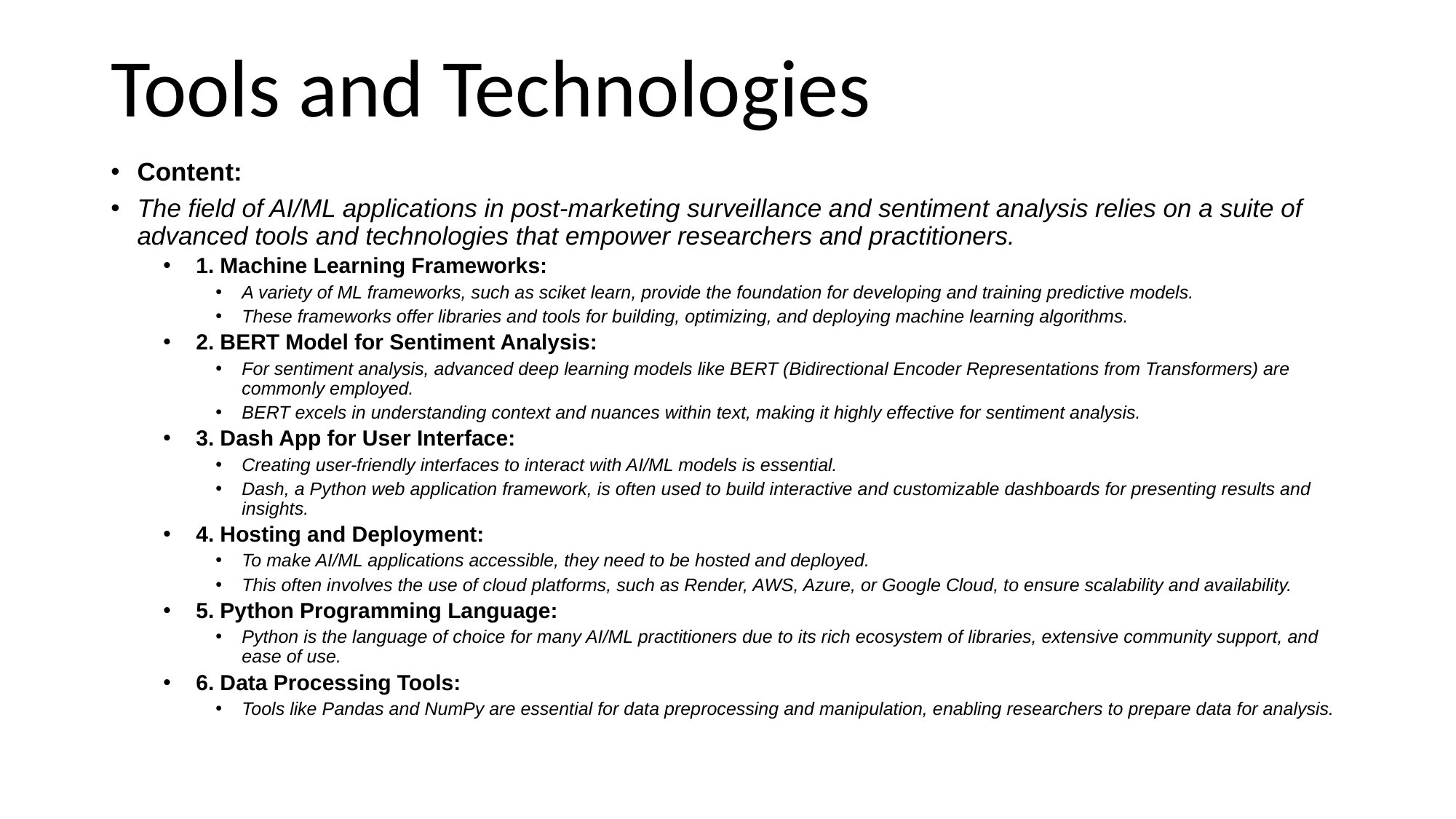

# Tools and Technologies
Content:
The field of AI/ML applications in post-marketing surveillance and sentiment analysis relies on a suite of advanced tools and technologies that empower researchers and practitioners.
1. Machine Learning Frameworks:
A variety of ML frameworks, such as sciket learn, provide the foundation for developing and training predictive models.
These frameworks offer libraries and tools for building, optimizing, and deploying machine learning algorithms.
2. BERT Model for Sentiment Analysis:
For sentiment analysis, advanced deep learning models like BERT (Bidirectional Encoder Representations from Transformers) are commonly employed.
BERT excels in understanding context and nuances within text, making it highly effective for sentiment analysis.
3. Dash App for User Interface:
Creating user-friendly interfaces to interact with AI/ML models is essential.
Dash, a Python web application framework, is often used to build interactive and customizable dashboards for presenting results and insights.
4. Hosting and Deployment:
To make AI/ML applications accessible, they need to be hosted and deployed.
This often involves the use of cloud platforms, such as Render, AWS, Azure, or Google Cloud, to ensure scalability and availability.
5. Python Programming Language:
Python is the language of choice for many AI/ML practitioners due to its rich ecosystem of libraries, extensive community support, and ease of use.
6. Data Processing Tools:
Tools like Pandas and NumPy are essential for data preprocessing and manipulation, enabling researchers to prepare data for analysis.